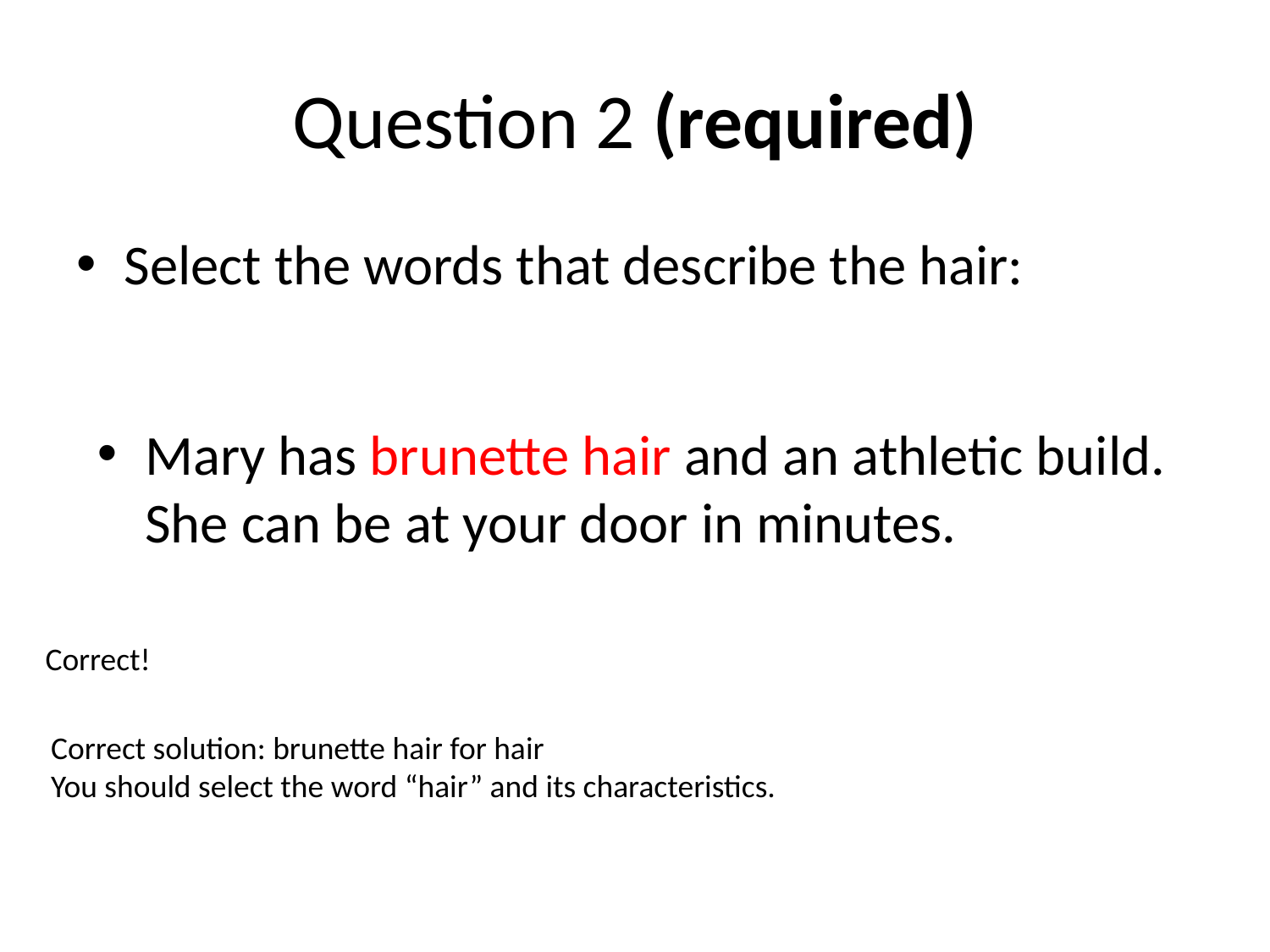

# Question 2 (required)
Select the words that describe the hair:
Mary has brunette hair and an athletic build. She can be at your door in minutes.
Correct!
Correct solution: brunette hair for hair
You should select the word “hair” and its characteristics.